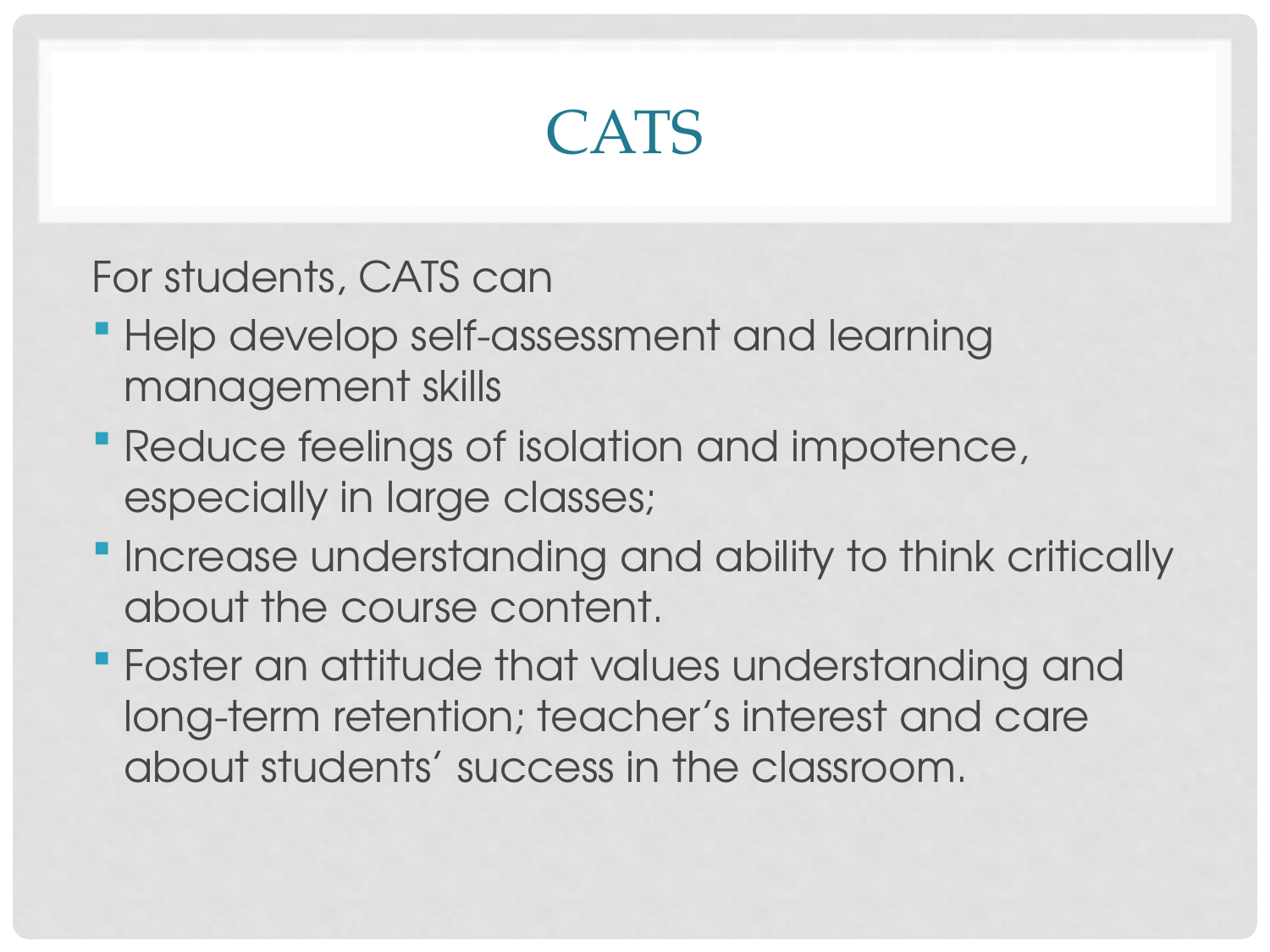

# CATS
For students, CATS can
Help develop self-assessment and learning management skills
Reduce feelings of isolation and impotence, especially in large classes;
Increase understanding and ability to think critically about the course content.
Foster an attitude that values understanding and long-term retention; teacher’s interest and care about students’ success in the classroom.